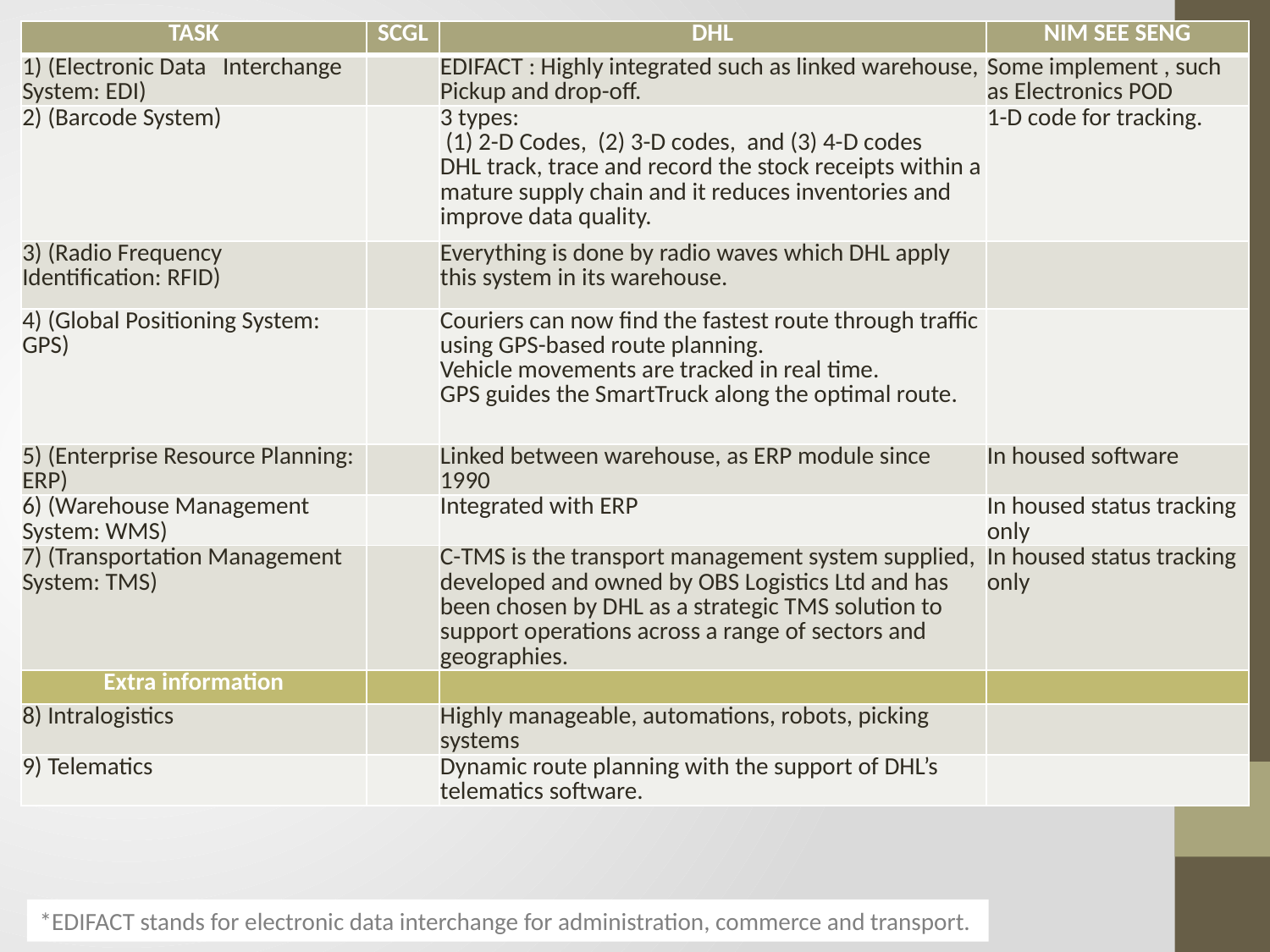

| TASK | SCGL | DHL | NIM SEE SENG |
| --- | --- | --- | --- |
| 1) (Electronic Data   Interchange System: EDI) |  | EDIFACT : Highly integrated such as linked warehouse, Pickup and drop-off. | Some implement , such as Electronics POD |
| 2) (Barcode System) |  | 3 types: (1) 2-D Codes, (2) 3-D codes, and (3) 4-D codes DHL track, trace and record the stock receipts within a mature supply chain and it reduces inventories and improve data quality. | 1-D code for tracking. |
| 3) (Radio Frequency Identification: RFID) |  | Everything is done by radio waves which DHL apply this system in its warehouse. |  |
| 4) (Global Positioning System: GPS) |  | Couriers can now find the fastest route through traffic using GPS-based route planning. Vehicle movements are tracked in real time. GPS guides the SmartTruck along the optimal route. |  |
| 5) (Enterprise Resource Planning: ERP) |  | Linked between warehouse, as ERP module since 1990 | In housed software |
| 6) (Warehouse Management System: WMS) |  | Integrated with ERP | In housed status tracking only |
| 7) (Transportation Management System: TMS) |  | C-TMS is the transport management system supplied, developed and owned by OBS Logistics Ltd and has been chosen by DHL as a strategic TMS solution to support operations across a range of sectors and geographies. | In housed status tracking only |
| Extra information |  |  |  |
| 8) Intralogistics |  | Highly manageable, automations, robots, picking systems |  |
| 9) Telematics |  | Dynamic route planning with the support of DHL’s telematics software. |  |
*EDIFACT stands for electronic data interchange for administration, commerce and transport.